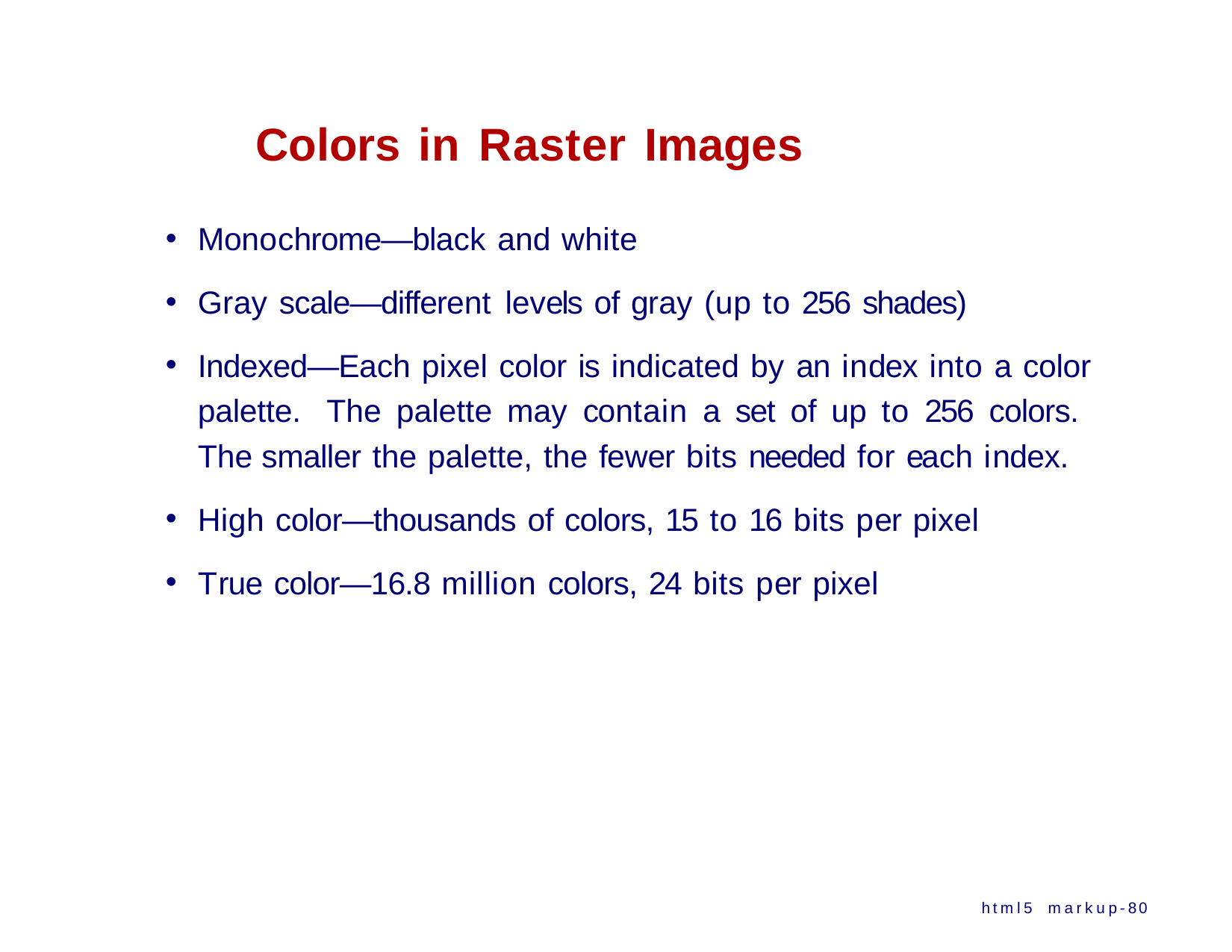

# Colors in Raster Images
Monochrome—black and white

Gray scale—different levels of gray (up to 256 shades)

Indexed—Each pixel color is indicated by an index into a color palette.  The palette may contain a set of up to 256 colors.  The smaller the palette, the fewer bits needed for each index.

High color—thousands of colors, 15 to 16 bits per pixel

True color—16.8 million colors, 24 bits per pixel
html5  markup-80